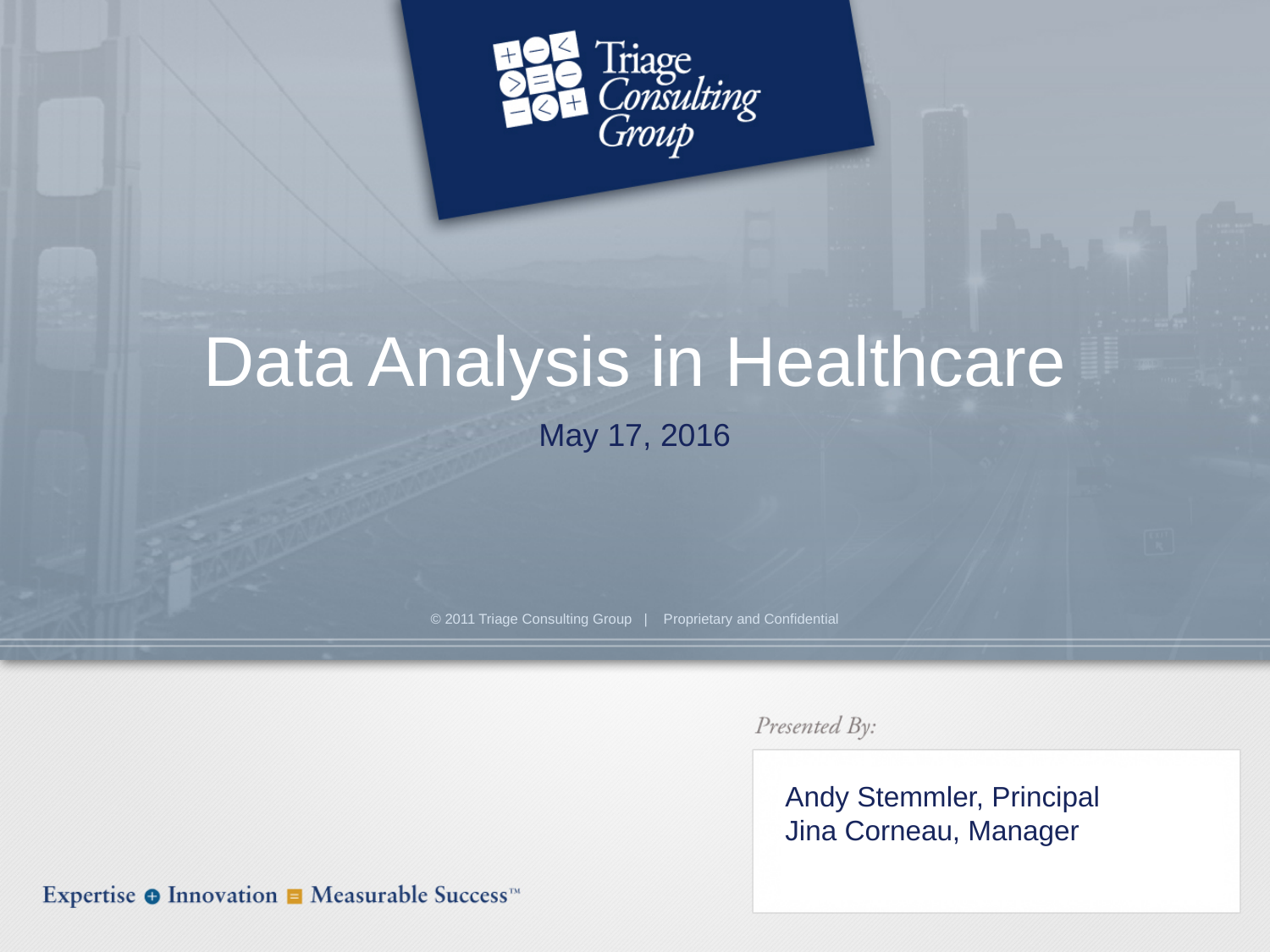

Data Analysis in Healthcare
May 17, 2016
Andy Stemmler, Principal
Jina Corneau, Manager